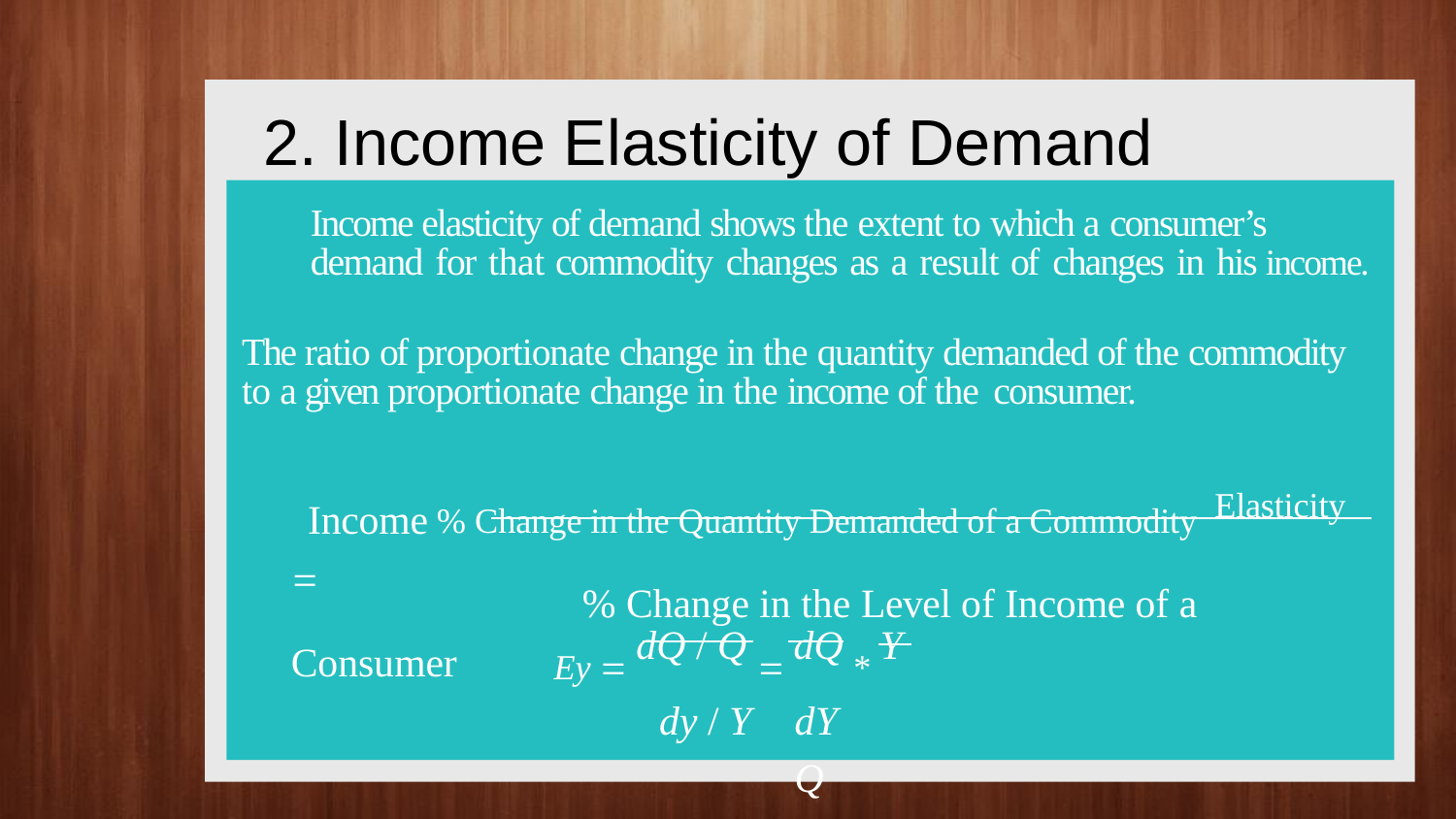

# 2. Income Elasticity of Demand
Income elasticity of demand shows the extent to which a consumer’s       demand for that commodity changes as a result of changes in his income.
The ratio of proportionate change in the quantity demanded of the commodity  to a given proportionate change in the income of the consumer.
Income	% Change in the Quantity Demanded of a Commodity  Elasticity =		% Change in the Level of Income of a Consumer

Ey = dQ / Q = dQ * Y  dy / Y	dY	Q